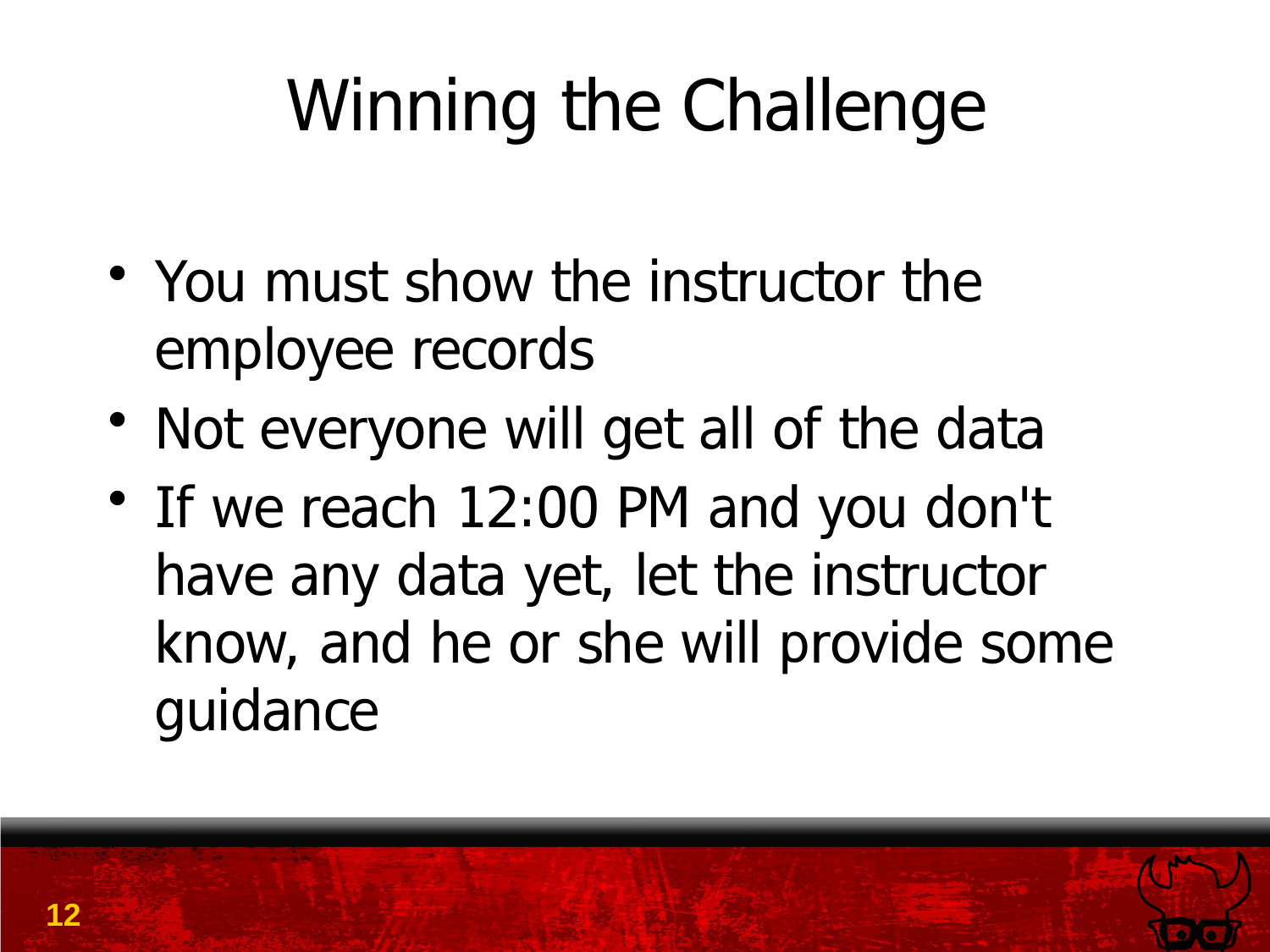

# Winning the Challenge
You must show the instructor the employee records
Not everyone will get all of the data
If we reach 12:00 PM and you don't have any data yet, let the instructor know, and he or she will provide some guidance